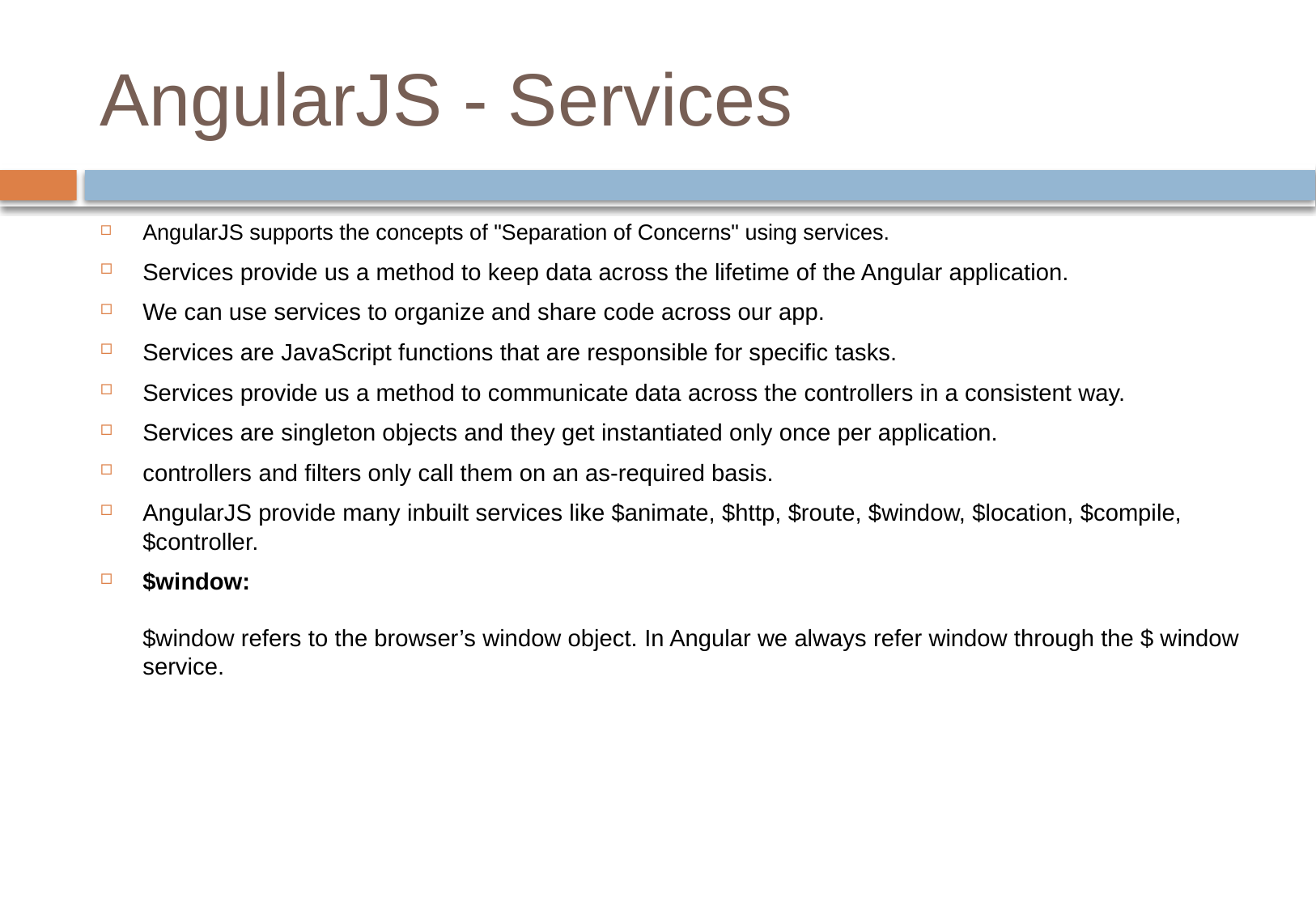

# AngularJS - Services
AngularJS supports the concepts of "Separation of Concerns" using services.
Services provide us a method to keep data across the lifetime of the Angular application.
We can use services to organize and share code across our app.
Services are JavaScript functions that are responsible for specific tasks.
Services provide us a method to communicate data across the controllers in a consistent way.
Services are singleton objects and they get instantiated only once per application.
controllers and filters only call them on an as-required basis.
AngularJS provide many inbuilt services like $animate, $http, $route, $window, $location, $compile, $controller.
$window:
$window refers to the browser’s window object. In Angular we always refer window through the $ window service.